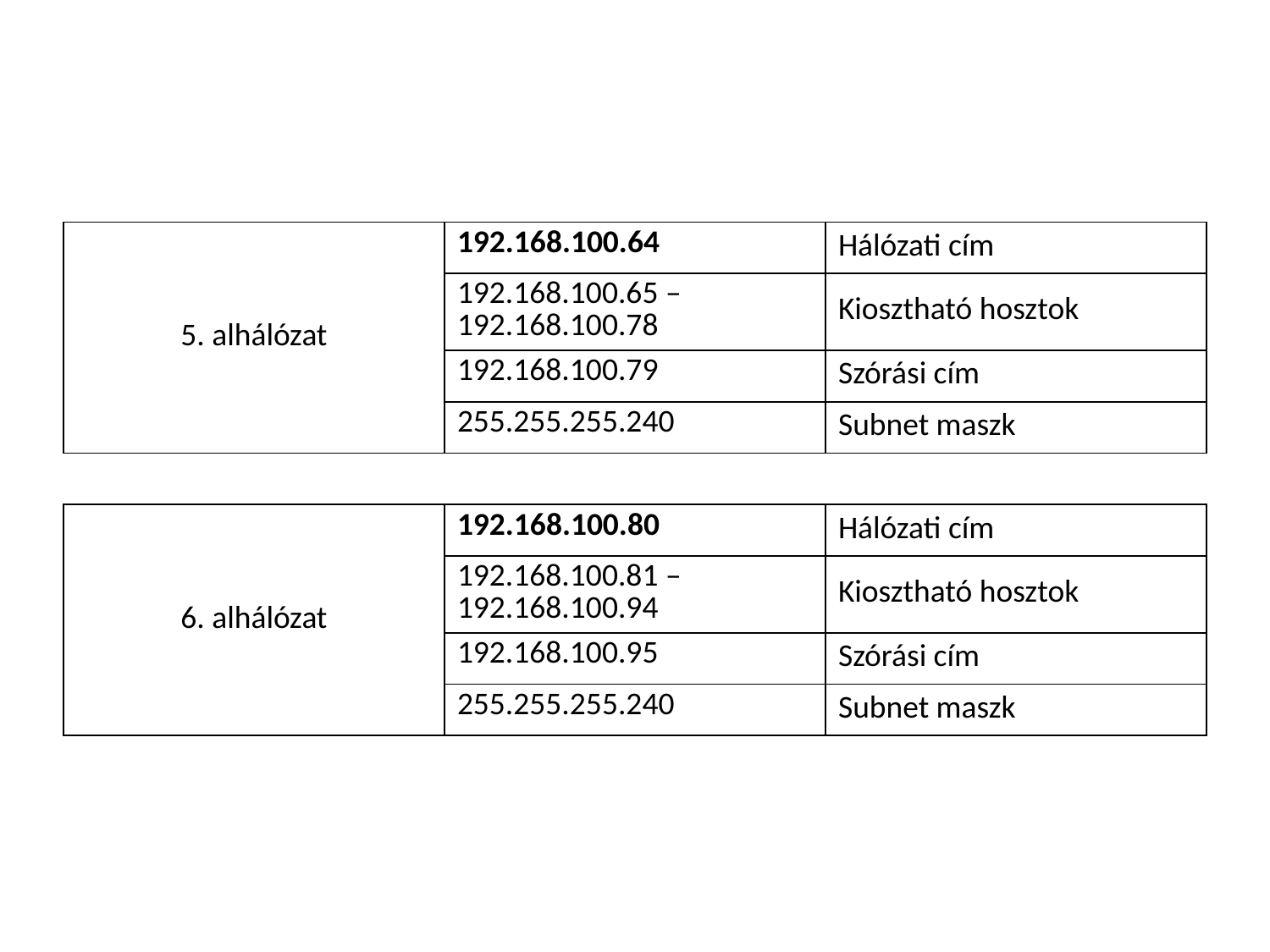

#
| 5. alhálózat | 192.168.100.64 | Hálózati cím |
| --- | --- | --- |
|  | 192.168.100.65 – 192.168.100.78 | Kiosztható hosztok |
|  | 192.168.100.79 | Szórási cím |
|  | 255.255.255.240 | Subnet maszk |
|  |  |  |
| 6. alhálózat | 192.168.100.80 | Hálózati cím |
|  | 192.168.100.81 – 192.168.100.94 | Kiosztható hosztok |
|  | 192.168.100.95 | Szórási cím |
|  | 255.255.255.240 | Subnet maszk |